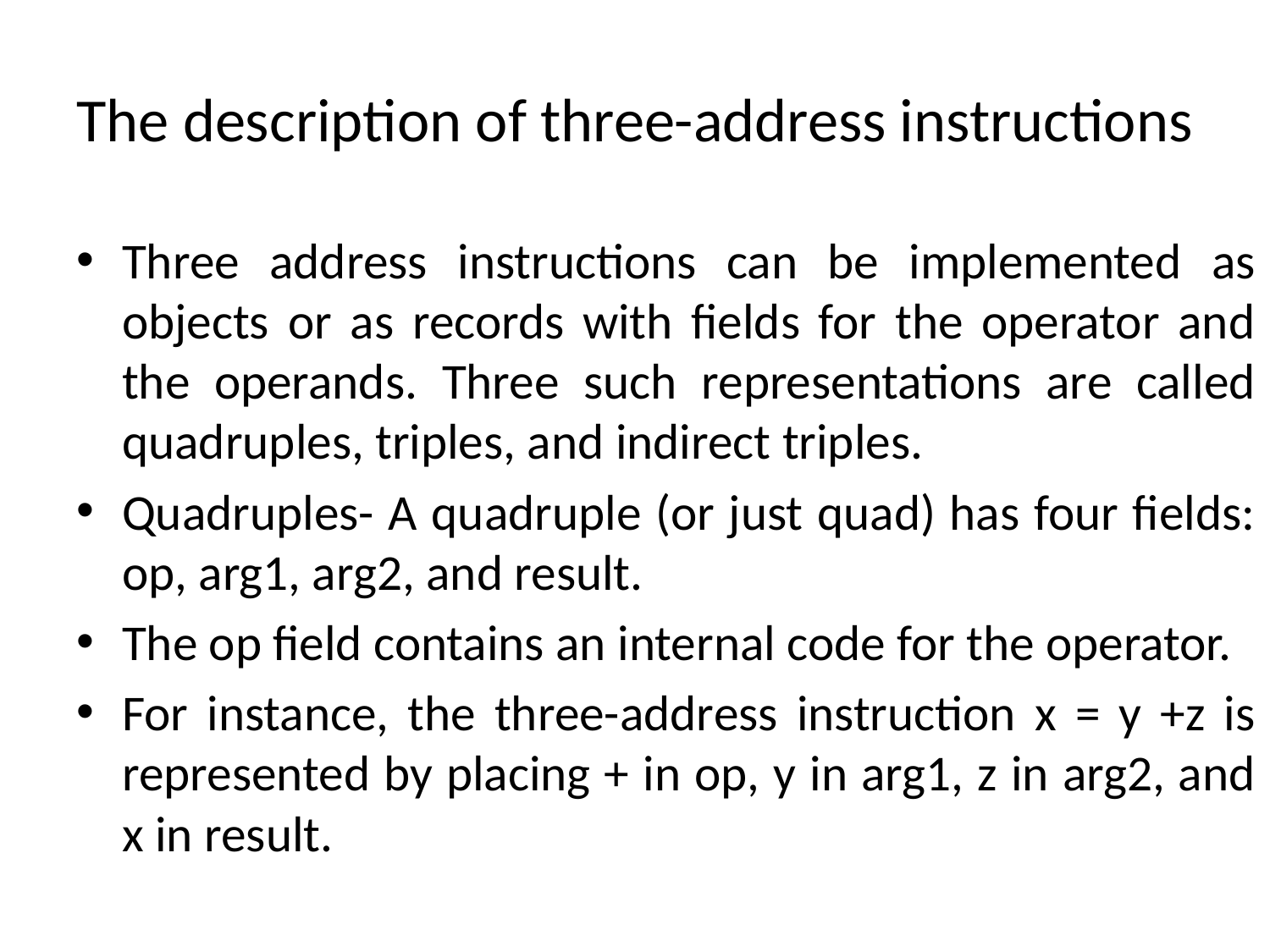

# The description of three-address instructions
Three address instructions can be implemented as objects or as records with fields for the operator and the operands. Three such representations are called quadruples, triples, and indirect triples.
Quadruples- A quadruple (or just quad) has four fields: op, arg1, arg2, and result.
The op field contains an internal code for the operator.
For instance, the three-address instruction x = y +z is represented by placing + in op, y in arg1, z in arg2, and x in result.